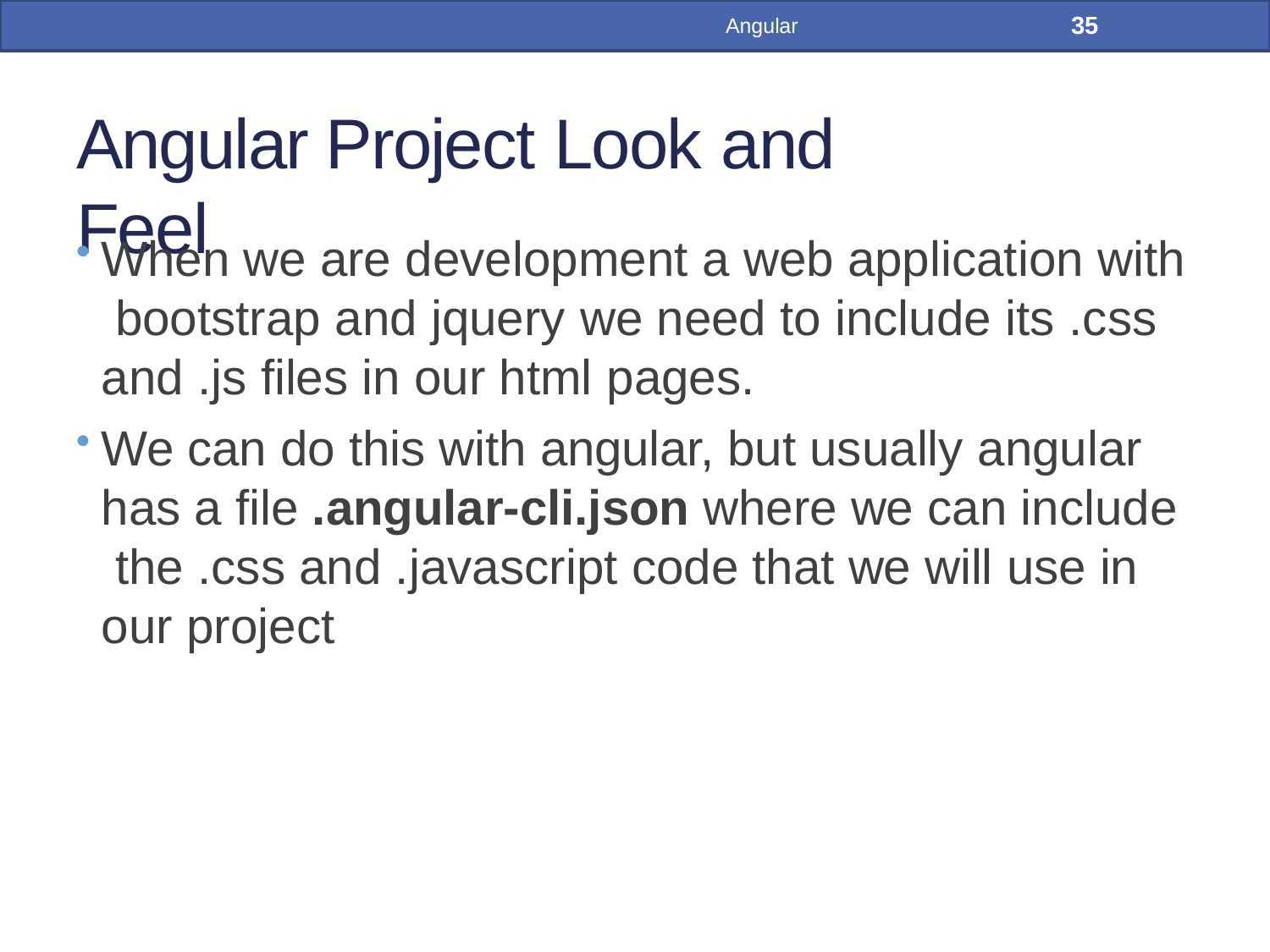

35
Angular
# Angular Project Look and Feel
When we are development a web application with  bootstrap and jquery we need to include its .css  and .js files in our html pages.
We can do this with angular, but usually angular  has a file .angular-cli.json where we can include  the .css and .javascript code that we will use in  our project